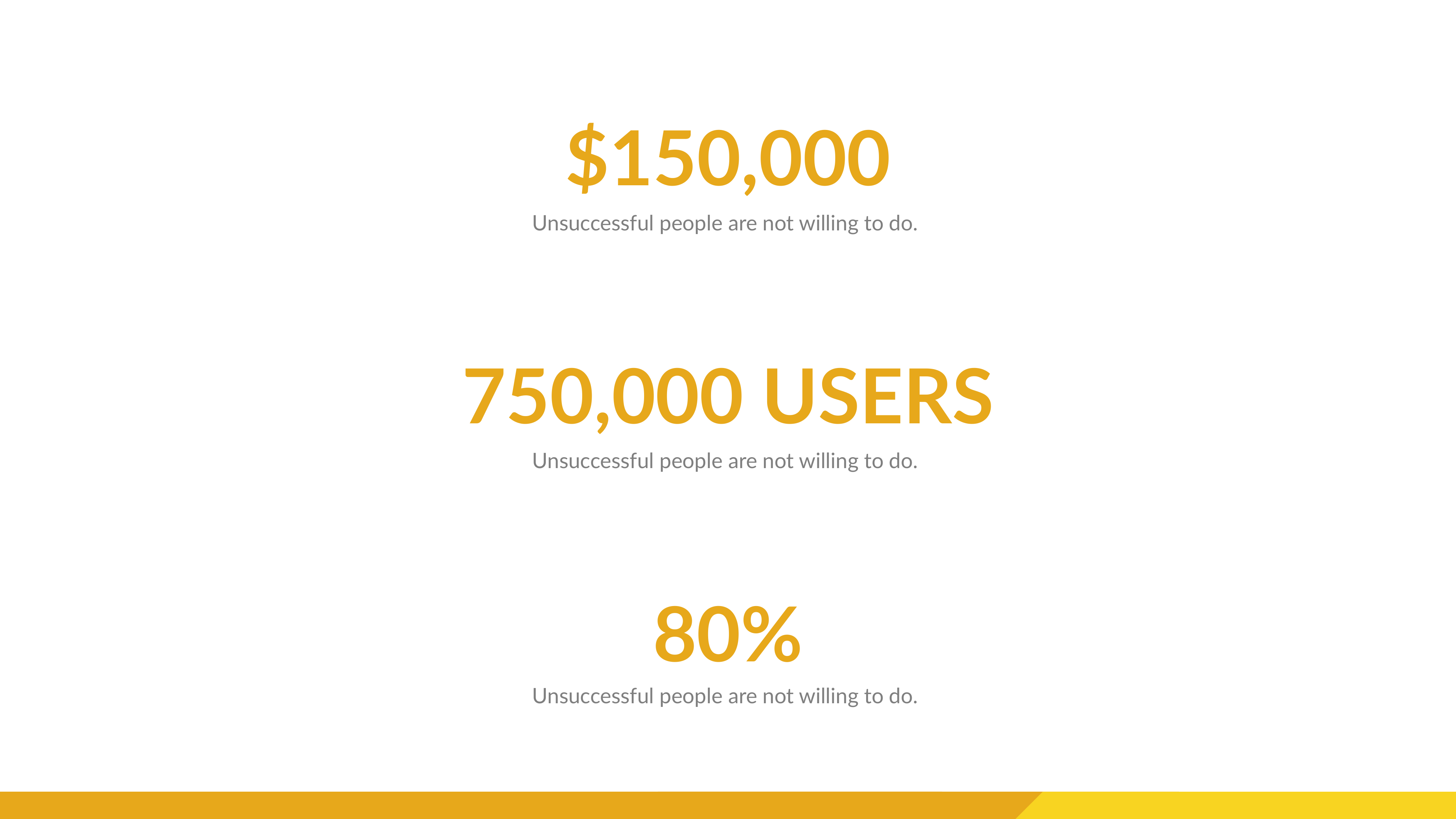

$150,000
Unsuccessful people are not willing to do.
750,000 USERS
Unsuccessful people are not willing to do.
80%
Unsuccessful people are not willing to do.